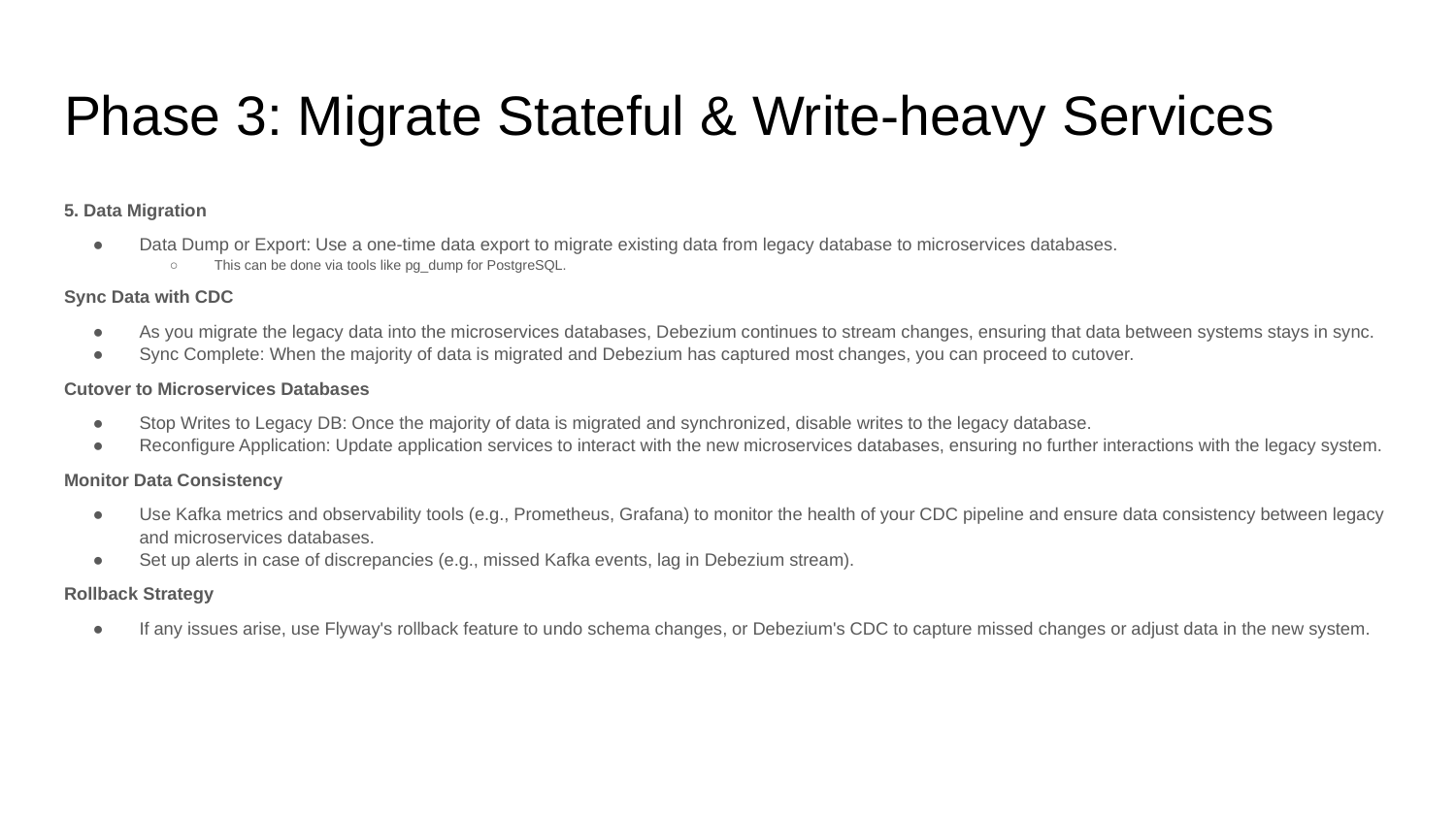

# Phase 3: Migrate Stateful & Write-heavy Services
5. Data Migration
Data Dump or Export: Use a one-time data export to migrate existing data from legacy database to microservices databases.
This can be done via tools like pg_dump for PostgreSQL.
Sync Data with CDC
As you migrate the legacy data into the microservices databases, Debezium continues to stream changes, ensuring that data between systems stays in sync.
Sync Complete: When the majority of data is migrated and Debezium has captured most changes, you can proceed to cutover.
Cutover to Microservices Databases
Stop Writes to Legacy DB: Once the majority of data is migrated and synchronized, disable writes to the legacy database.
Reconfigure Application: Update application services to interact with the new microservices databases, ensuring no further interactions with the legacy system.
Monitor Data Consistency
Use Kafka metrics and observability tools (e.g., Prometheus, Grafana) to monitor the health of your CDC pipeline and ensure data consistency between legacy and microservices databases.
Set up alerts in case of discrepancies (e.g., missed Kafka events, lag in Debezium stream).
Rollback Strategy
If any issues arise, use Flyway's rollback feature to undo schema changes, or Debezium's CDC to capture missed changes or adjust data in the new system.